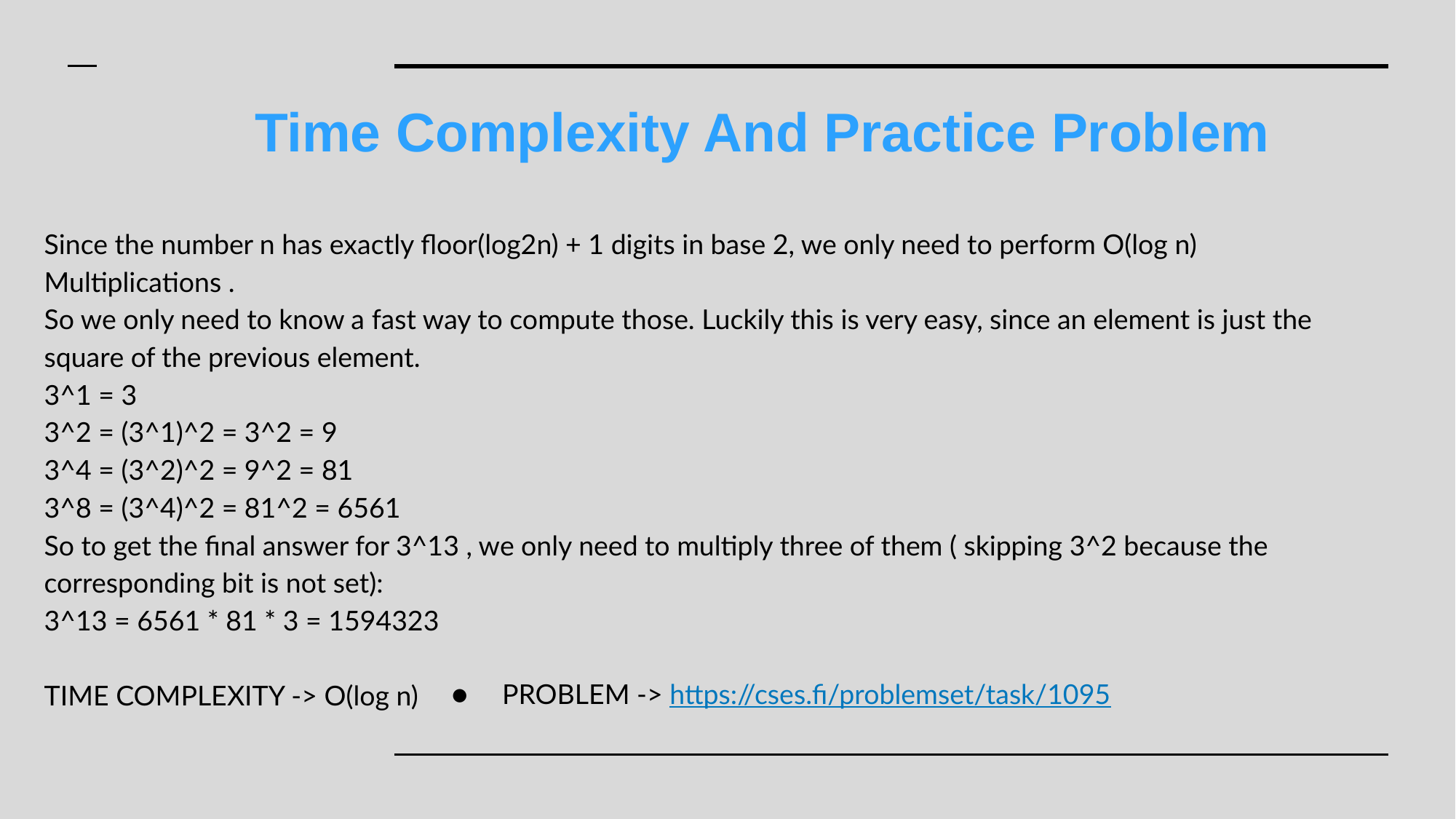

# Time Complexity And Practice Problem
Since the number n has exactly floor(log2n) + 1 digits in base 2, we only need to perform O(log n)
Multiplications .
So we only need to know a fast way to compute those. Luckily this is very easy, since an element is just the square of the previous element.
3^1 = 3
3^2 = (3^1)^2 = 3^2 = 9
3^4 = (3^2)^2 = 9^2 = 81
3^8 = (3^4)^2 = 81^2 = 6561
So to get the final answer for 3^13 , we only need to multiply three of them ( skipping 3^2 because the corresponding bit is not set):
3^13 = 6561 * 81 * 3 = 1594323

TIME COMPLEXITY -> O(log n)
PROBLEM -> https://cses.fi/problemset/task/1095